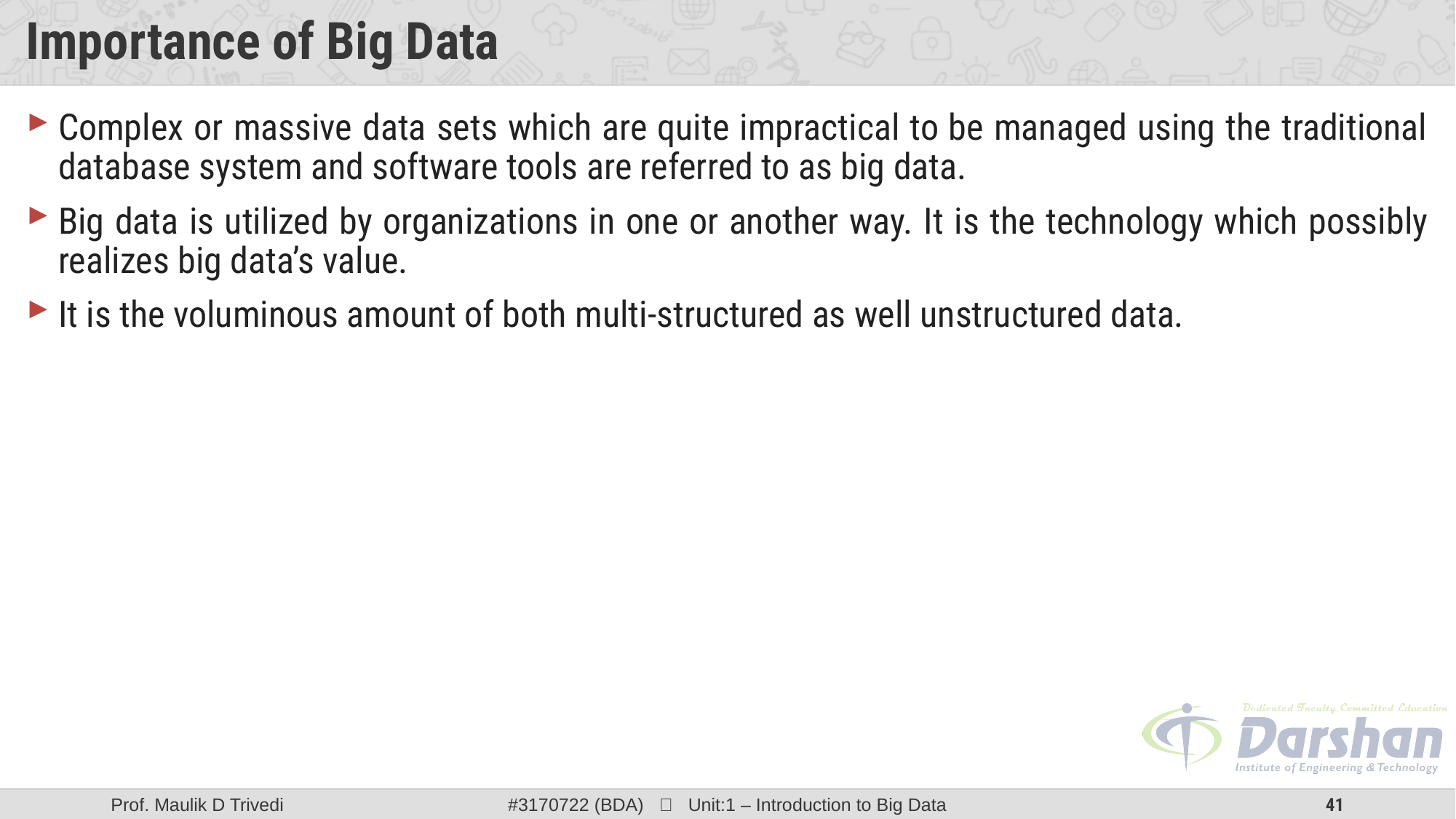

# Importance of Big Data
Complex or massive data sets which are quite impractical to be managed using the traditional database system and software tools are referred to as big data.
Big data is utilized by organizations in one or another way. It is the technology which possibly realizes big data’s value.
It is the voluminous amount of both multi-structured as well unstructured data.